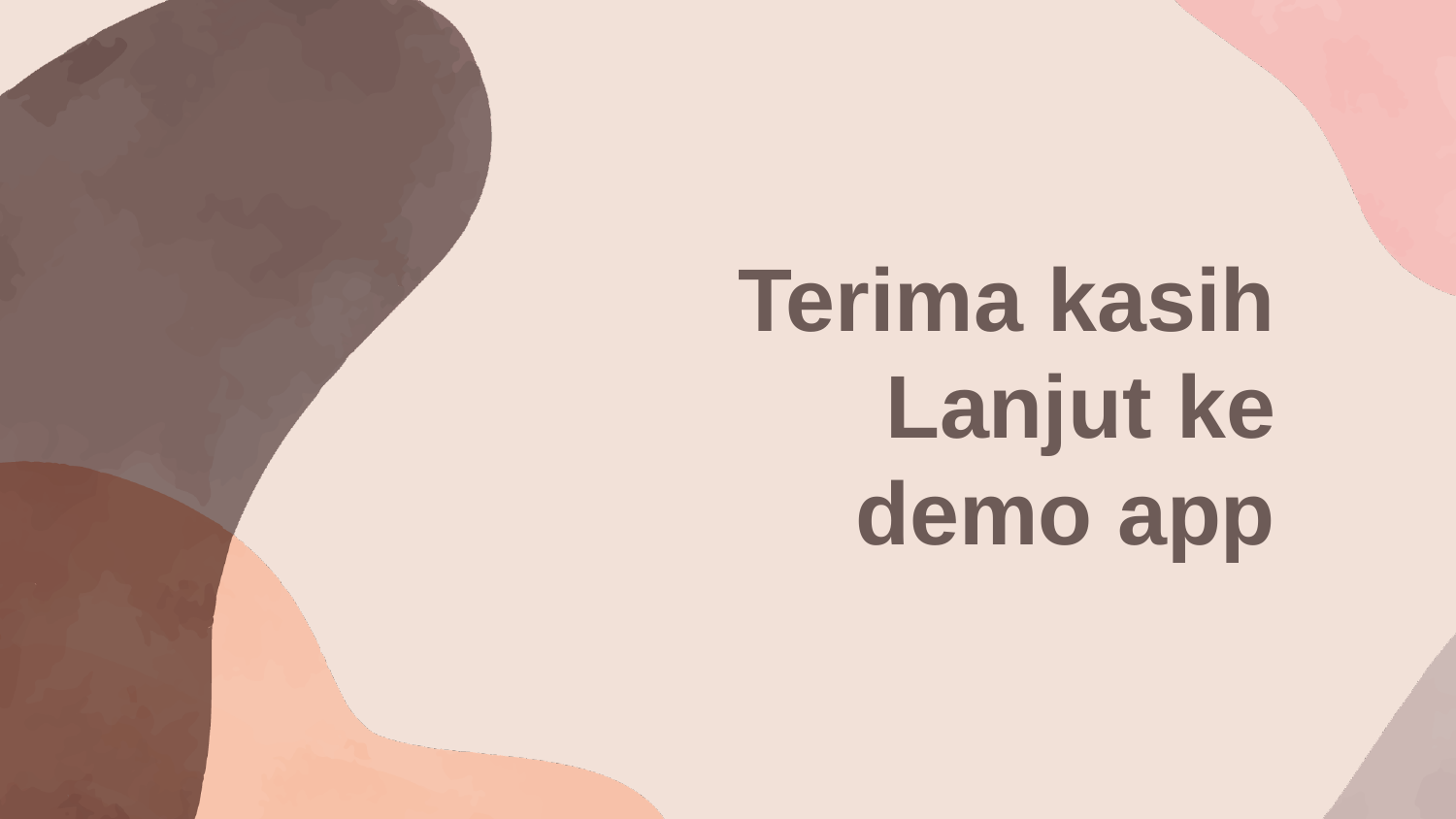

# Terima kasih Lanjut ke demo app